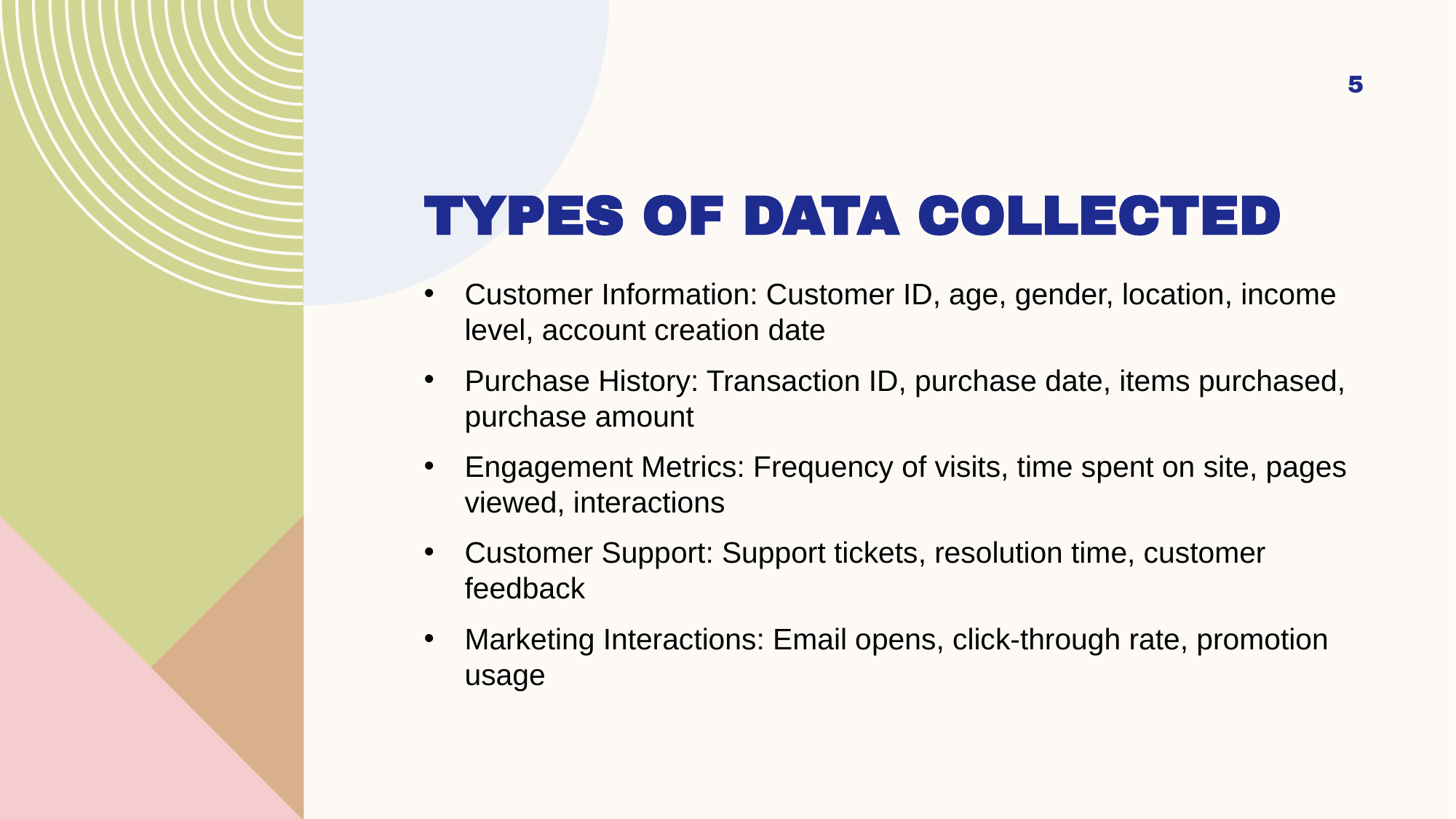

5
# TYPES OF DATA COLLECTED
Customer Information: Customer ID, age, gender, location, income level, account creation date
Purchase History: Transaction ID, purchase date, items purchased, purchase amount
Engagement Metrics: Frequency of visits, time spent on site, pages viewed, interactions
Customer Support: Support tickets, resolution time, customer feedback
Marketing Interactions: Email opens, click-through rate, promotion usage